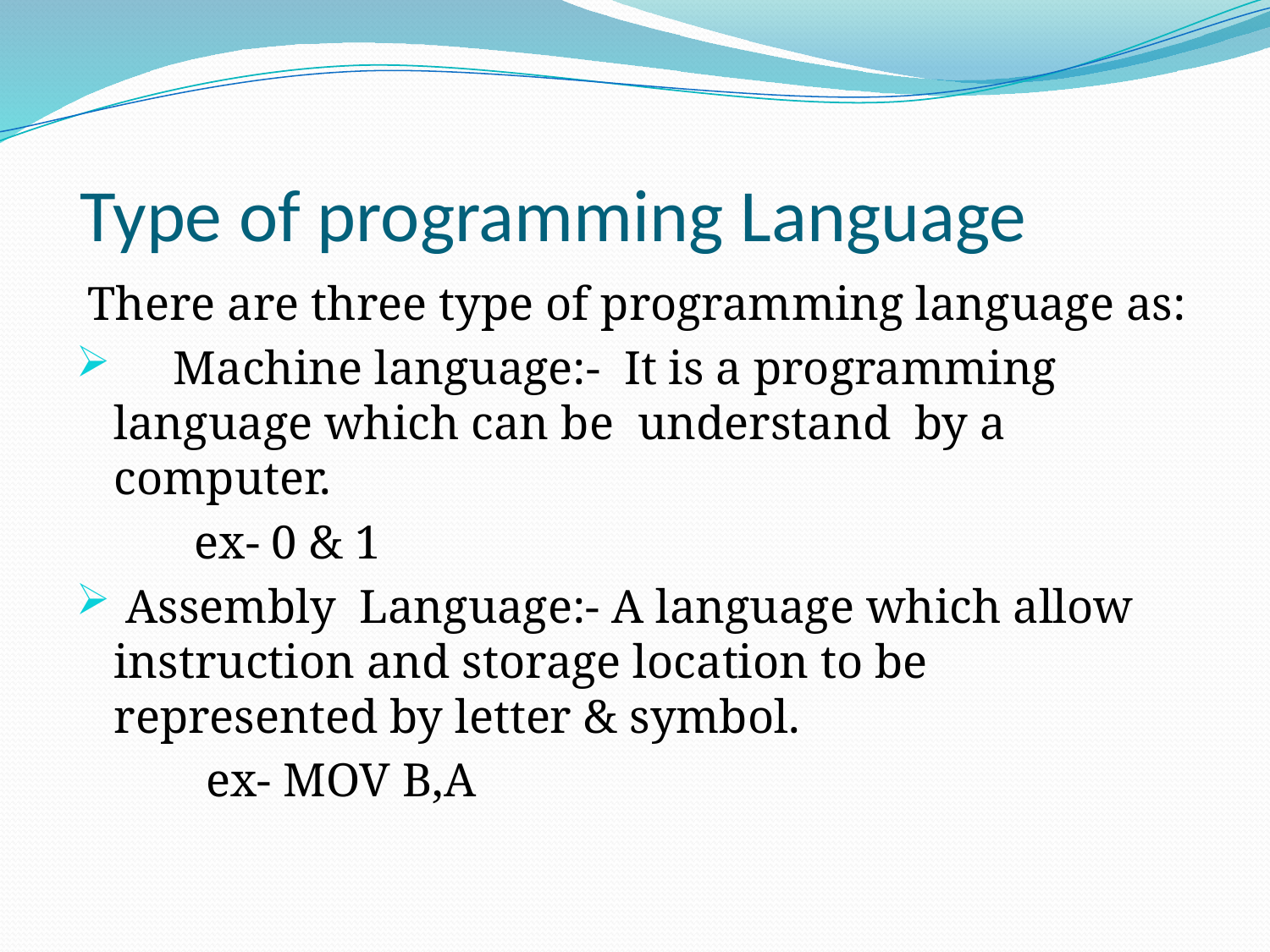

# Type of programming Language
 There are three type of programming language as:
     Machine language:-  It is a programming  language which can be  understand  by a computer.
          ex- 0 & 1
 Assembly  Language:- A language which allow instruction and storage location to be represented by letter & symbol.
           ex- MOV B,A